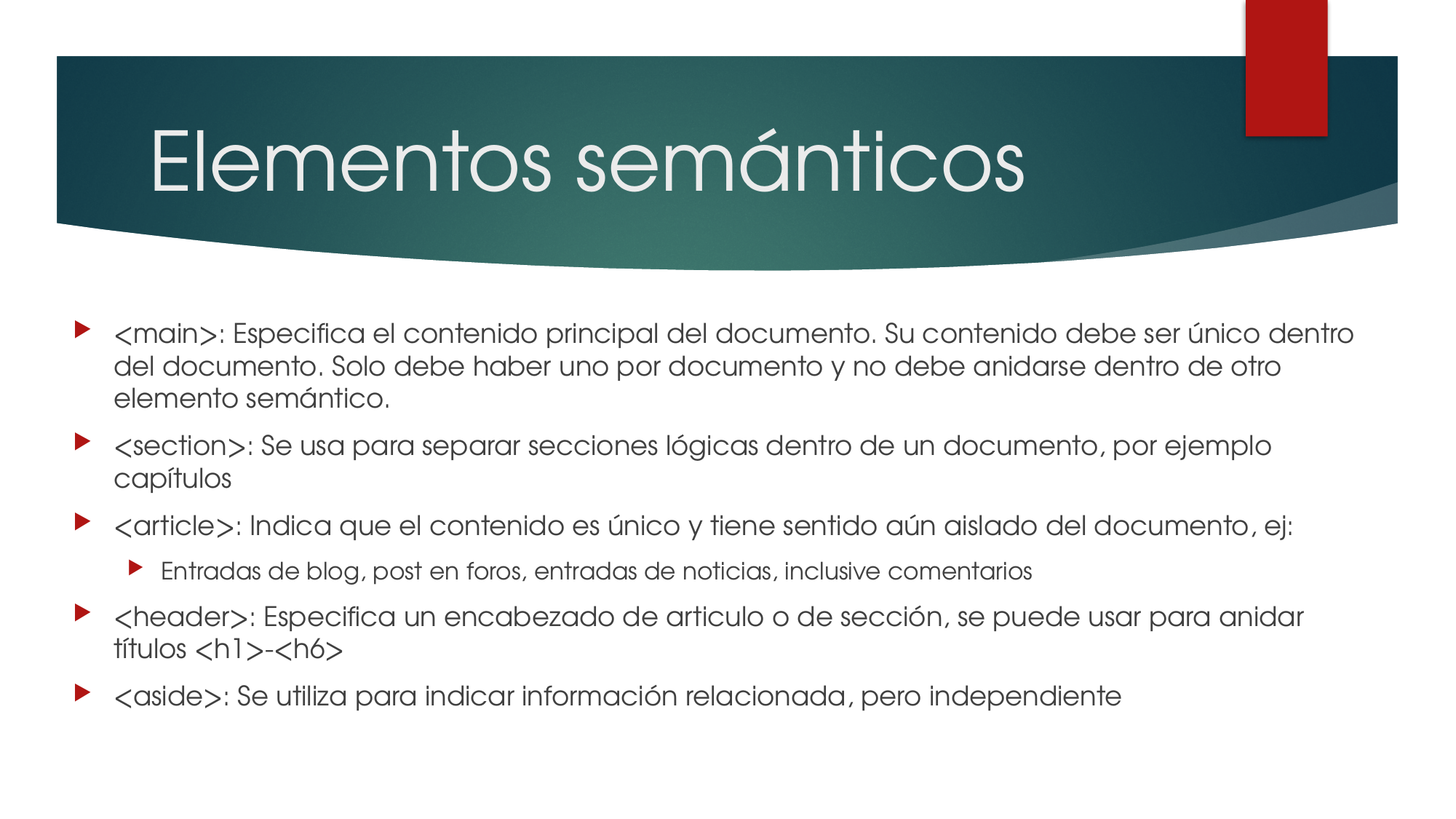

# Elementos semánticos
<main>: Especifica el contenido principal del documento. Su contenido debe ser único dentro del documento. Solo debe haber uno por documento y no debe anidarse dentro de otro elemento semántico.
<section>: Se usa para separar secciones lógicas dentro de un documento, por ejemplo capítulos
<article>: Indica que el contenido es único y tiene sentido aún aislado del documento, ej:
Entradas de blog, post en foros, entradas de noticias, inclusive comentarios
<header>: Especifica un encabezado de articulo o de sección, se puede usar para anidar títulos <h1>-<h6>
<aside>: Se utiliza para indicar información relacionada, pero independiente